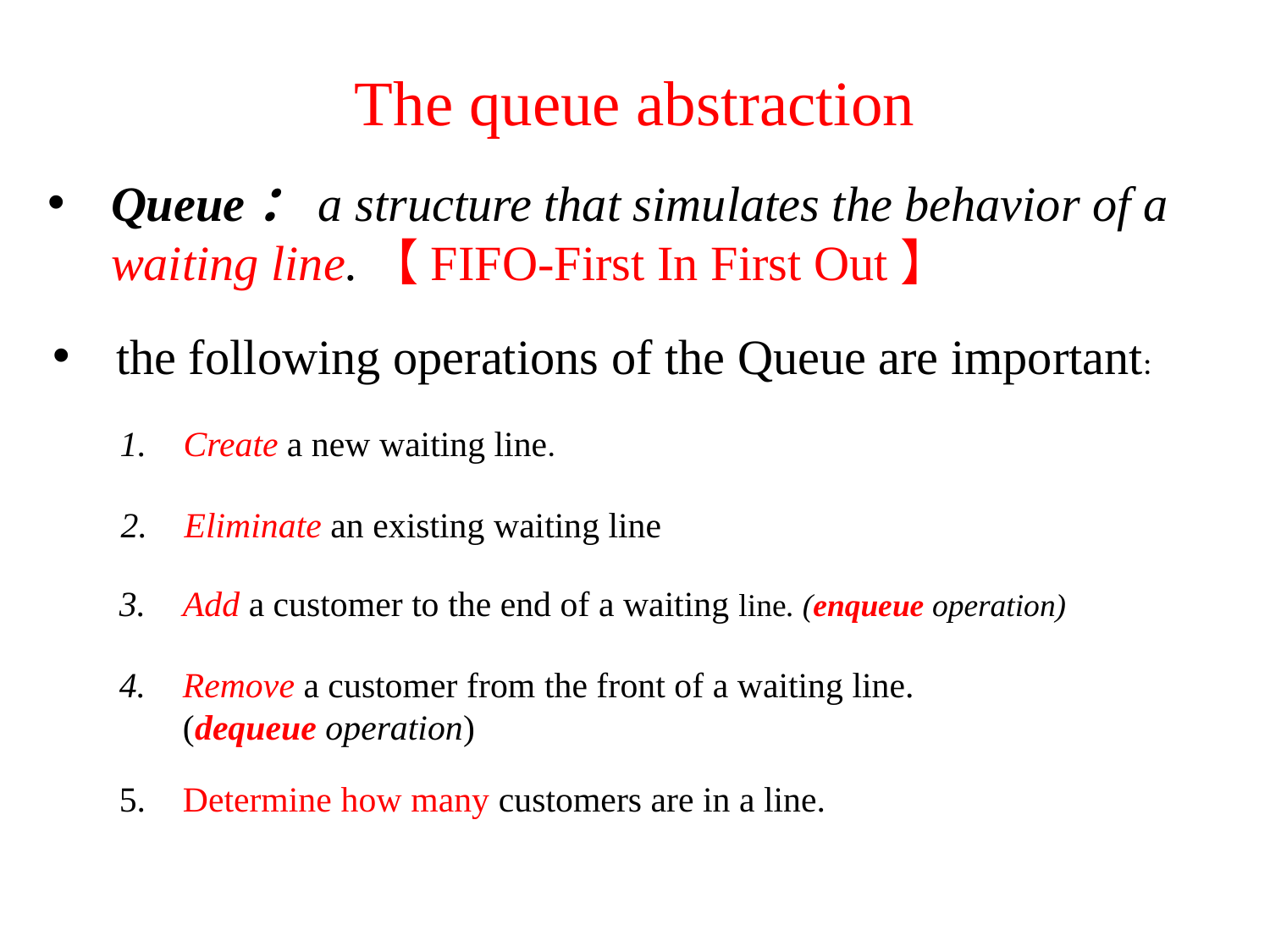

The queue abstraction
Queue：a structure that simulates the behavior of a waiting line.【FIFO-First In First Out】
the following operations of the Queue are important:
Create a new waiting line.
Eliminate an existing waiting line
Add a customer to the end of a waiting line. (enqueue operation)

Remove a customer from the front of a waiting line. (dequeue operation)
Determine how many customers are in a line.